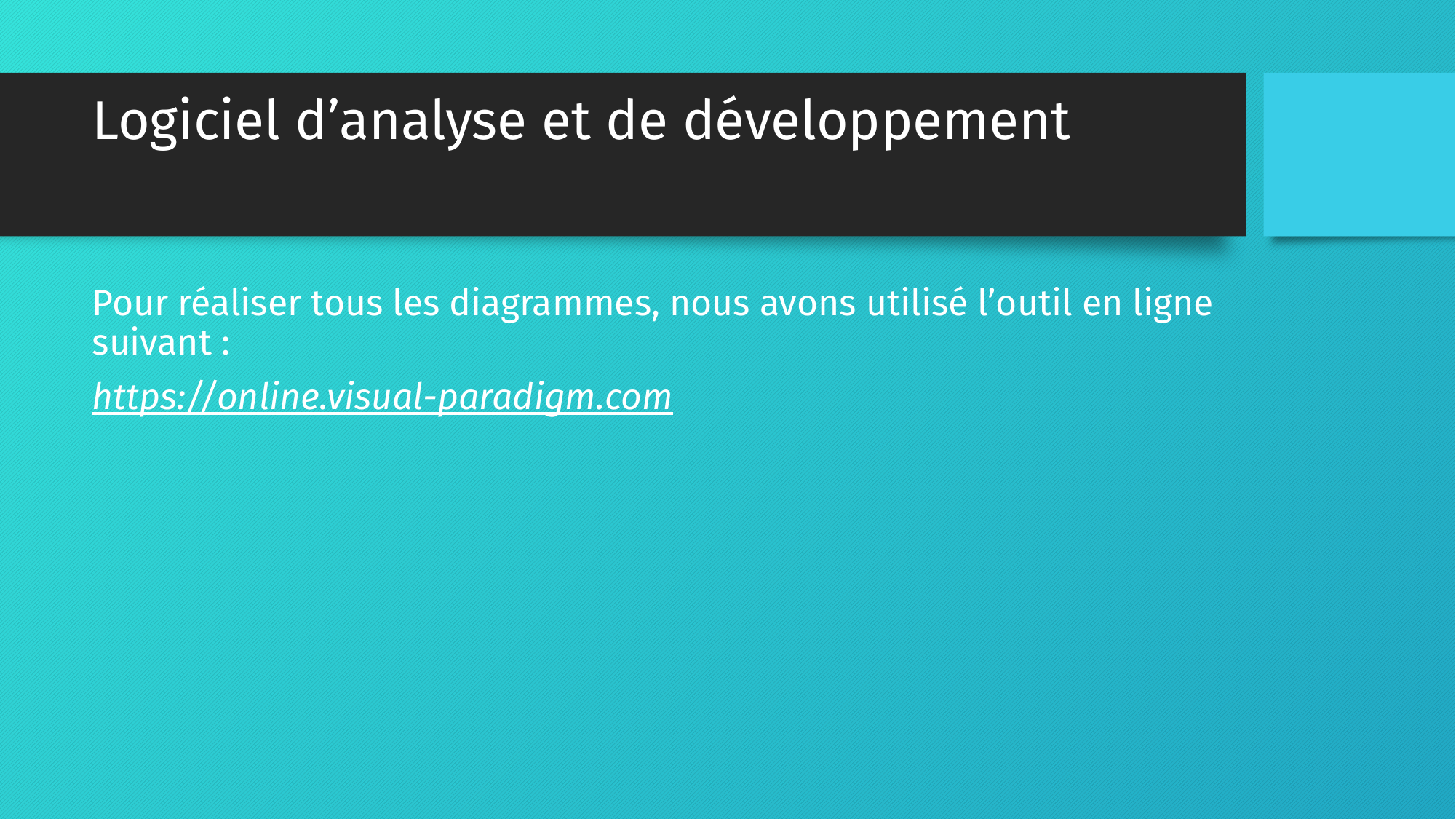

# Logiciel d’analyse et de développement
Pour réaliser tous les diagrammes, nous avons utilisé l’outil en ligne suivant :
https://online.visual-paradigm.com